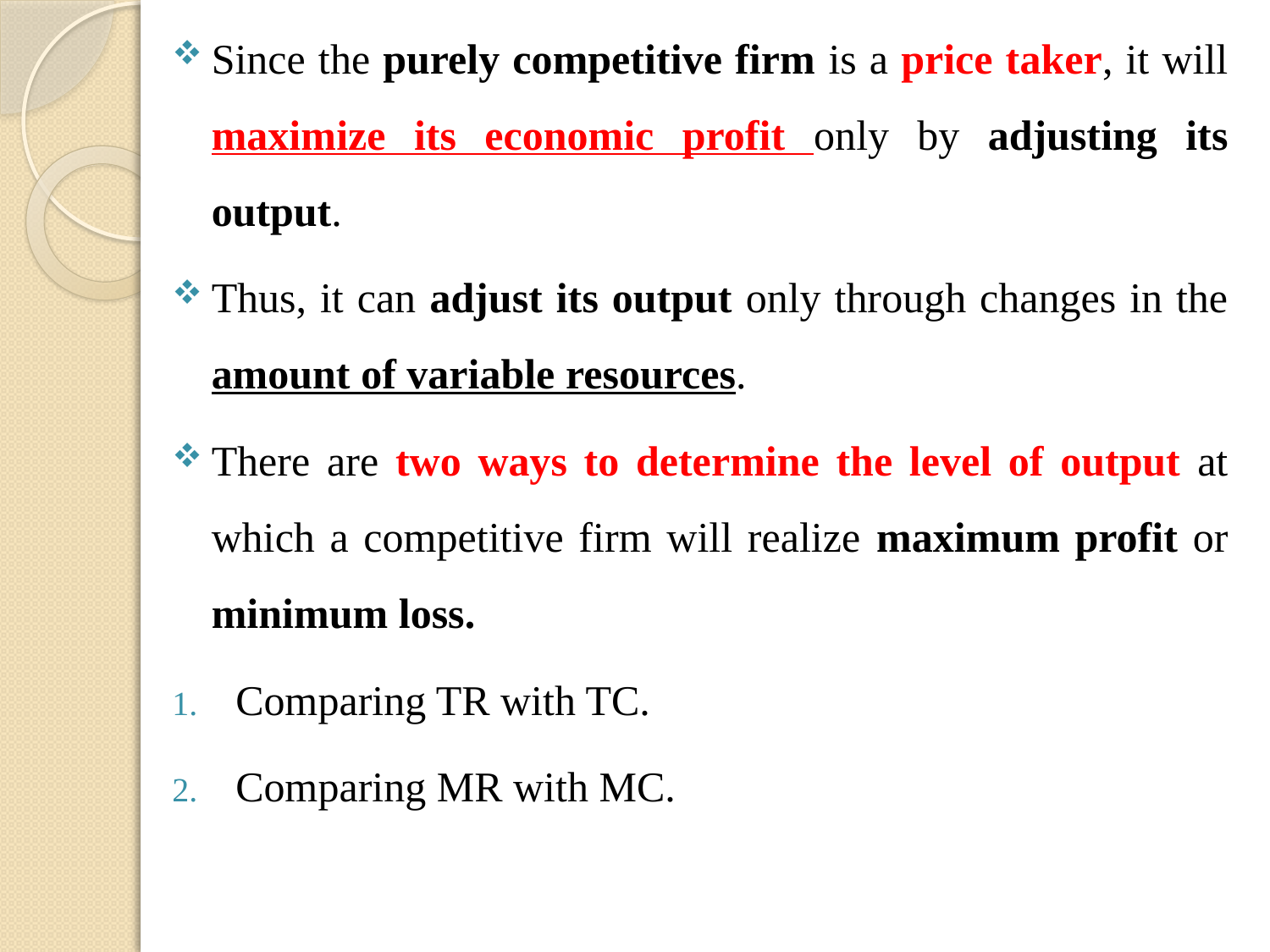

Since the purely competitive firm is a price taker, it will maximize its economic profit only by adjusting its output.
Thus, it can adjust its output only through changes in the amount of variable resources.
There are two ways to determine the level of output at which a competitive firm will realize maximum profit or minimum loss.
Comparing TR with TC.
Comparing MR with MC.
#